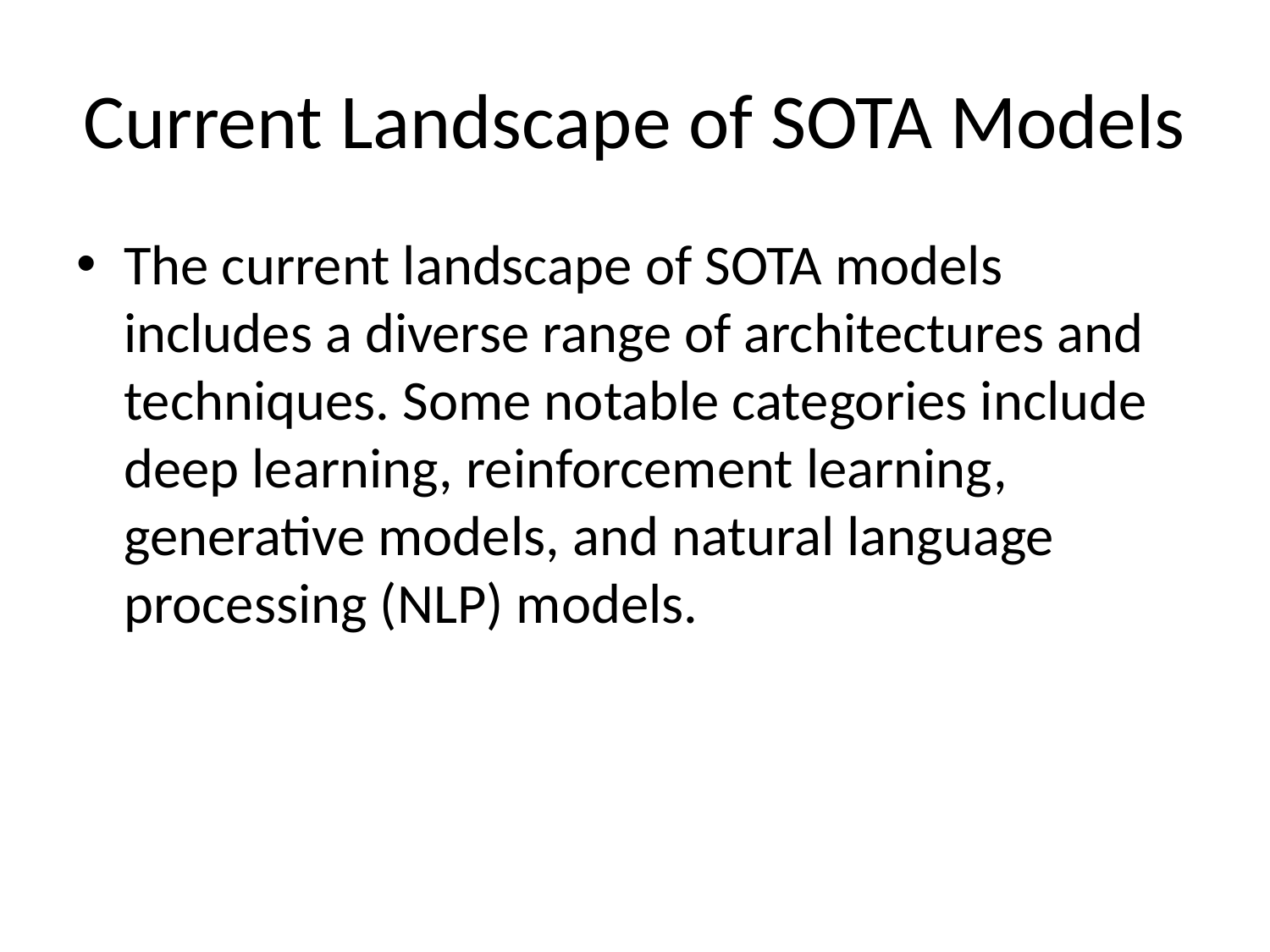

# Current Landscape of SOTA Models
The current landscape of SOTA models includes a diverse range of architectures and techniques. Some notable categories include deep learning, reinforcement learning, generative models, and natural language processing (NLP) models.